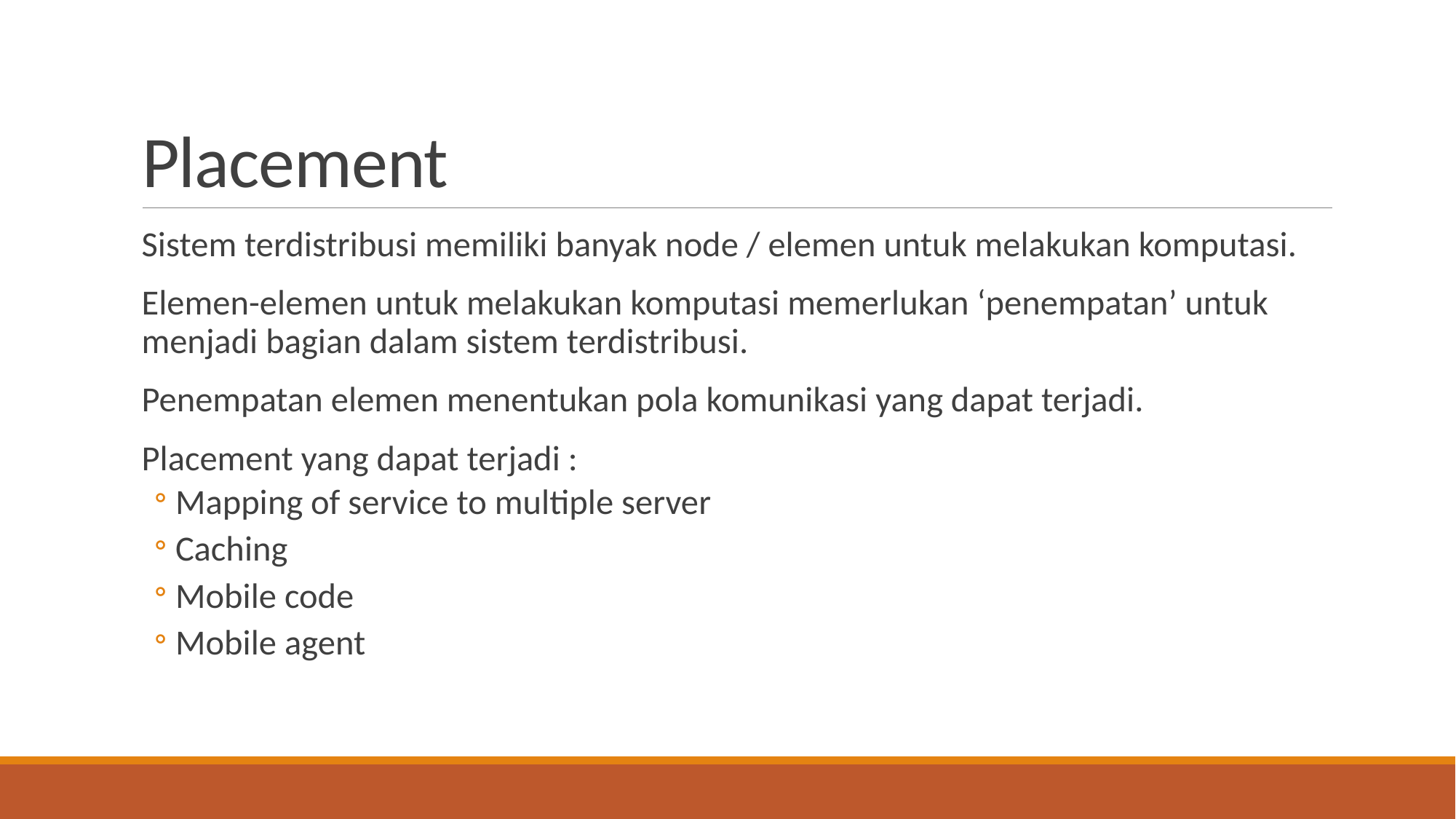

# Placement
Sistem terdistribusi memiliki banyak node / elemen untuk melakukan komputasi.
Elemen-elemen untuk melakukan komputasi memerlukan ‘penempatan’ untuk menjadi bagian dalam sistem terdistribusi.
Penempatan elemen menentukan pola komunikasi yang dapat terjadi.
Placement yang dapat terjadi :
Mapping of service to multiple server
Caching
Mobile code
Mobile agent